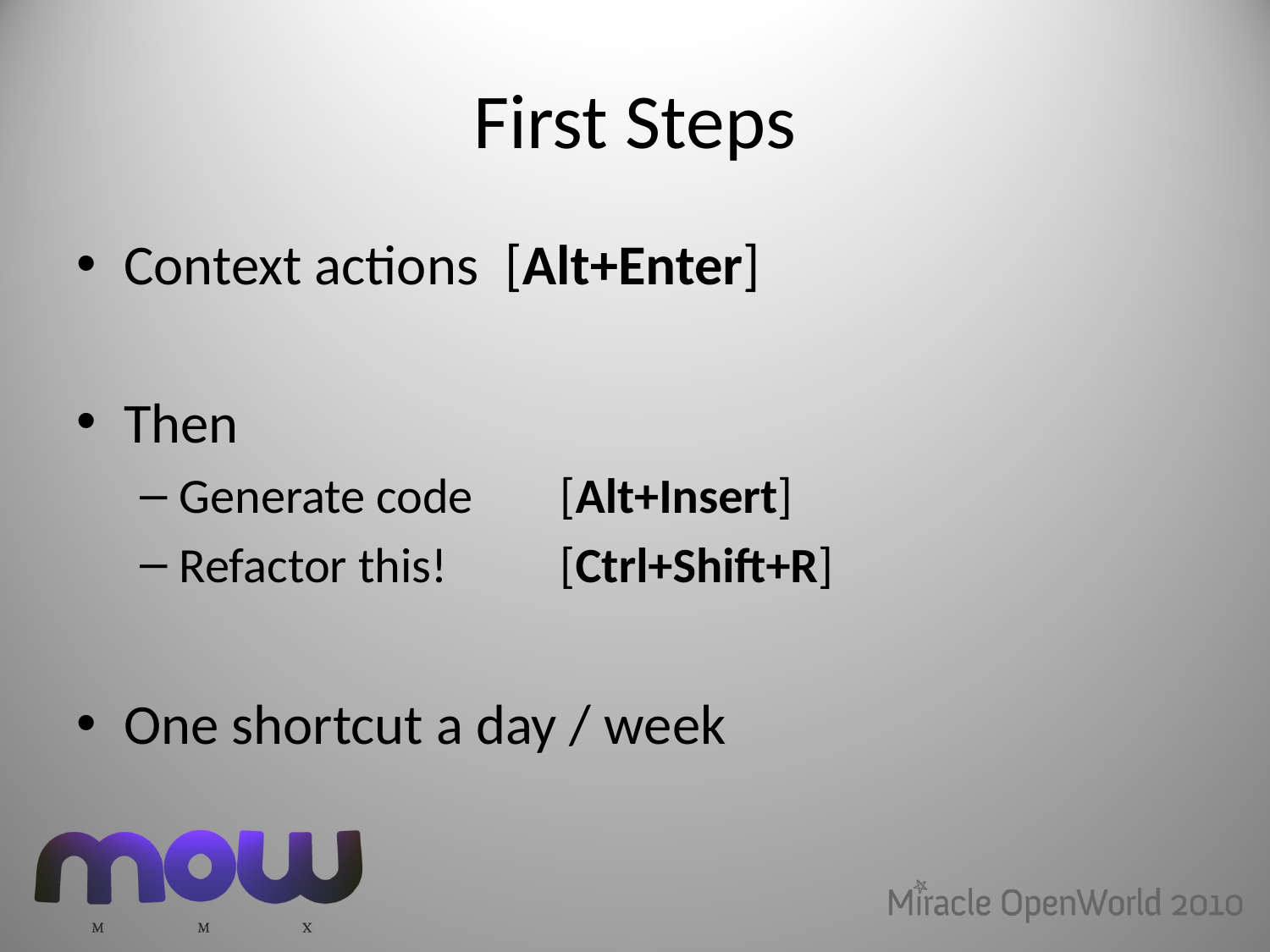

# First Steps
Context actions 	[Alt+Enter]

Then
Generate code 	[Alt+Insert]
Refactor this! 	[Ctrl+Shift+R]

One shortcut a day / week